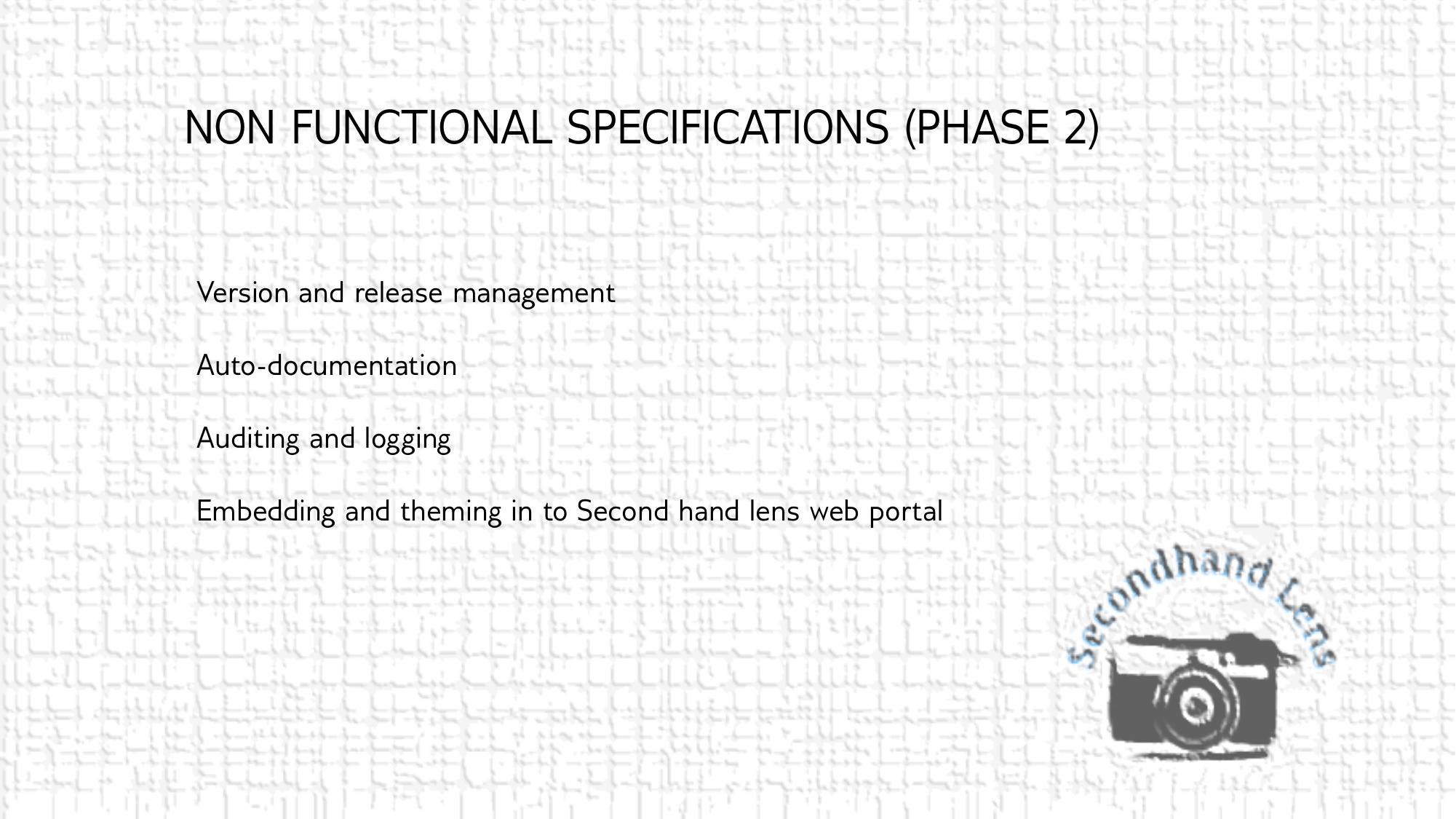

# Non functional specifications (Phase 2)
Version and release management

Auto-documentation

Auditing and logging

Embedding and theming in to Second hand lens web portal